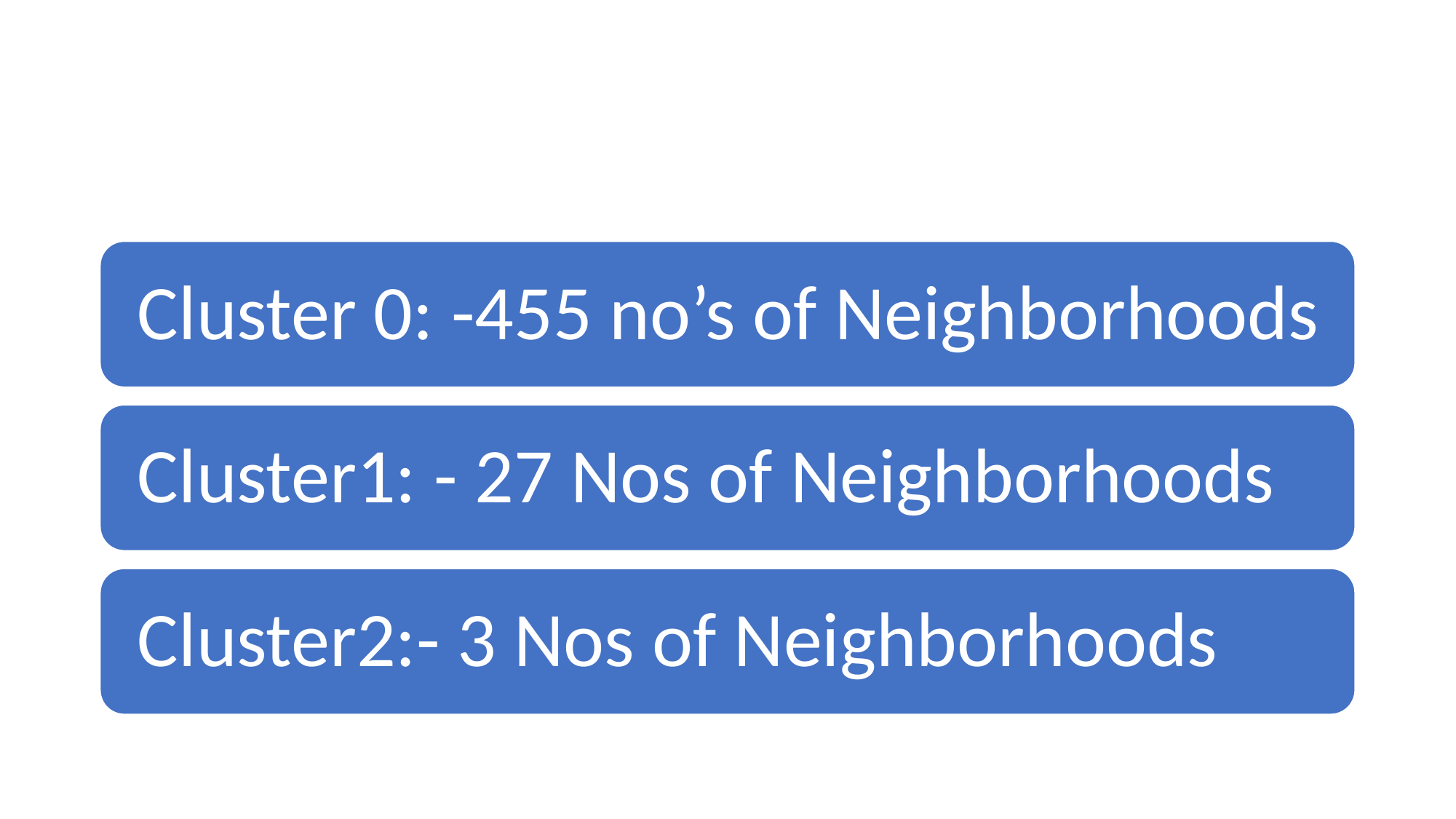

# Clustering (K means)
Cluster 0: -455 no’s of Neighborhoods
Cluster1: - 27 Nos of Neighborhoods
Cluster2:- 3 Nos of Neighborhoods